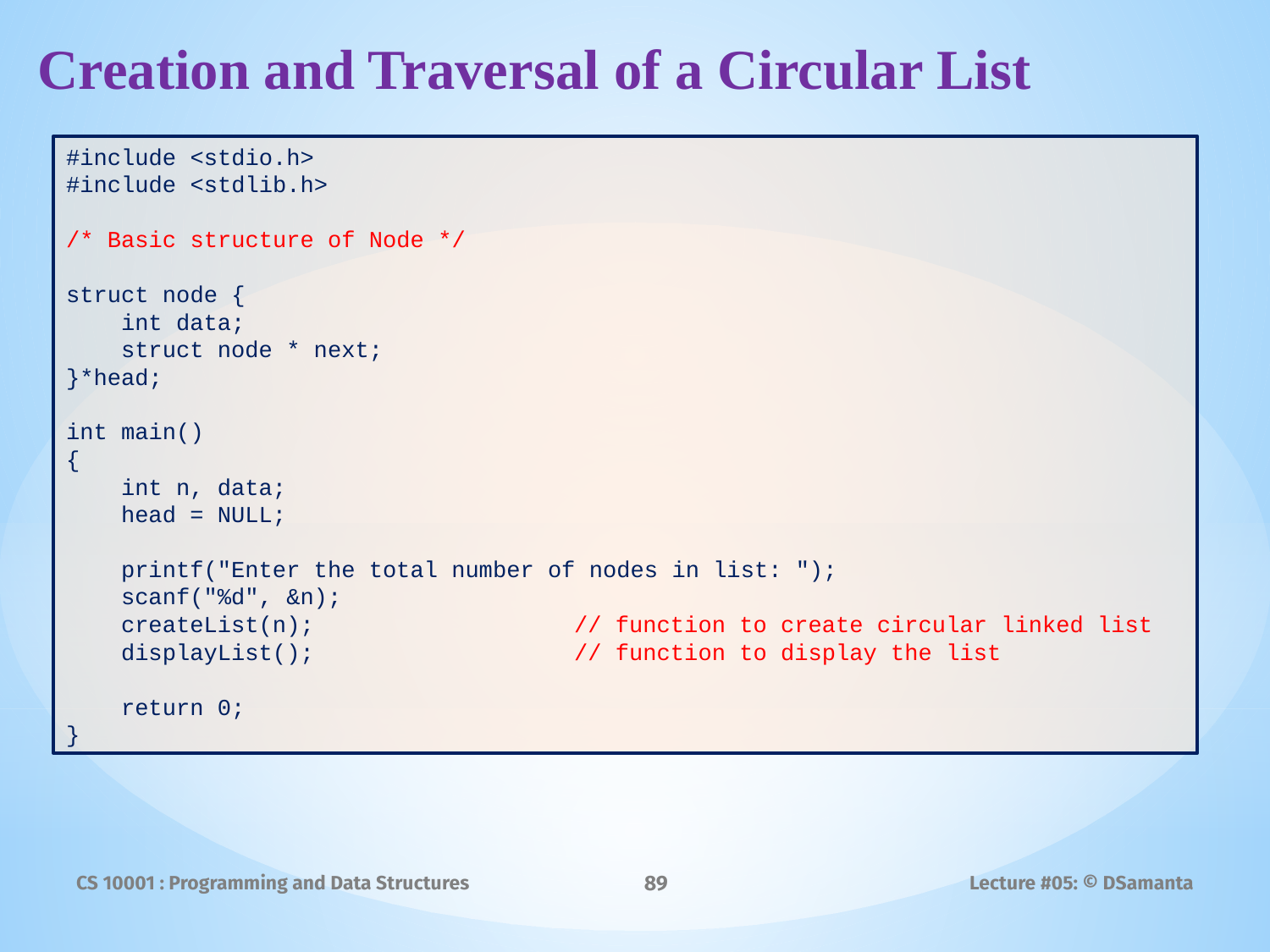

# Creation and Traversal of a Circular List
#include <stdio.h>
#include <stdlib.h>

/* Basic structure of Node */

struct node {
    int data;
    struct node * next;
}*head;

int main()
{
    int n, data;
    head = NULL;

    printf("Enter the total number of nodes in list: ");
    scanf("%d", &n);
    createList(n);   		// function to create circular linked list
    displayList();			// function to display the list

    return 0;
}
CS 10001 : Programming and Data Structures
89
Lecture #05: © DSamanta